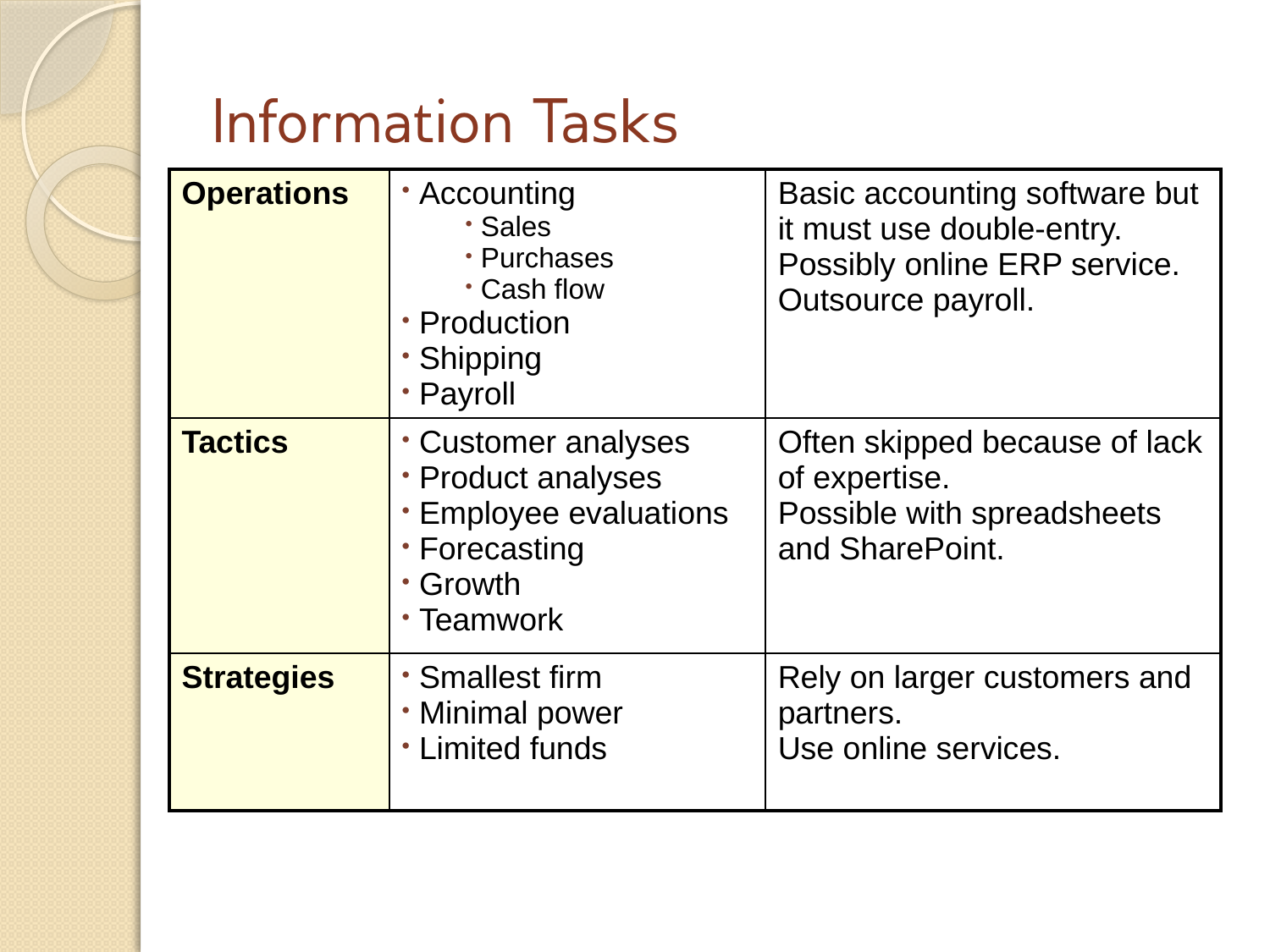

# Information Tasks
| Operations | Accounting Sales Purchases Cash flow Production Shipping Payroll | Basic accounting software but it must use double-entry. Possibly online ERP service. Outsource payroll. |
| --- | --- | --- |
| Tactics | Customer analyses Product analyses Employee evaluations Forecasting Growth Teamwork | Often skipped because of lack of expertise. Possible with spreadsheets and SharePoint. |
| Strategies | Smallest firm Minimal power Limited funds | Rely on larger customers and partners. Use online services. |